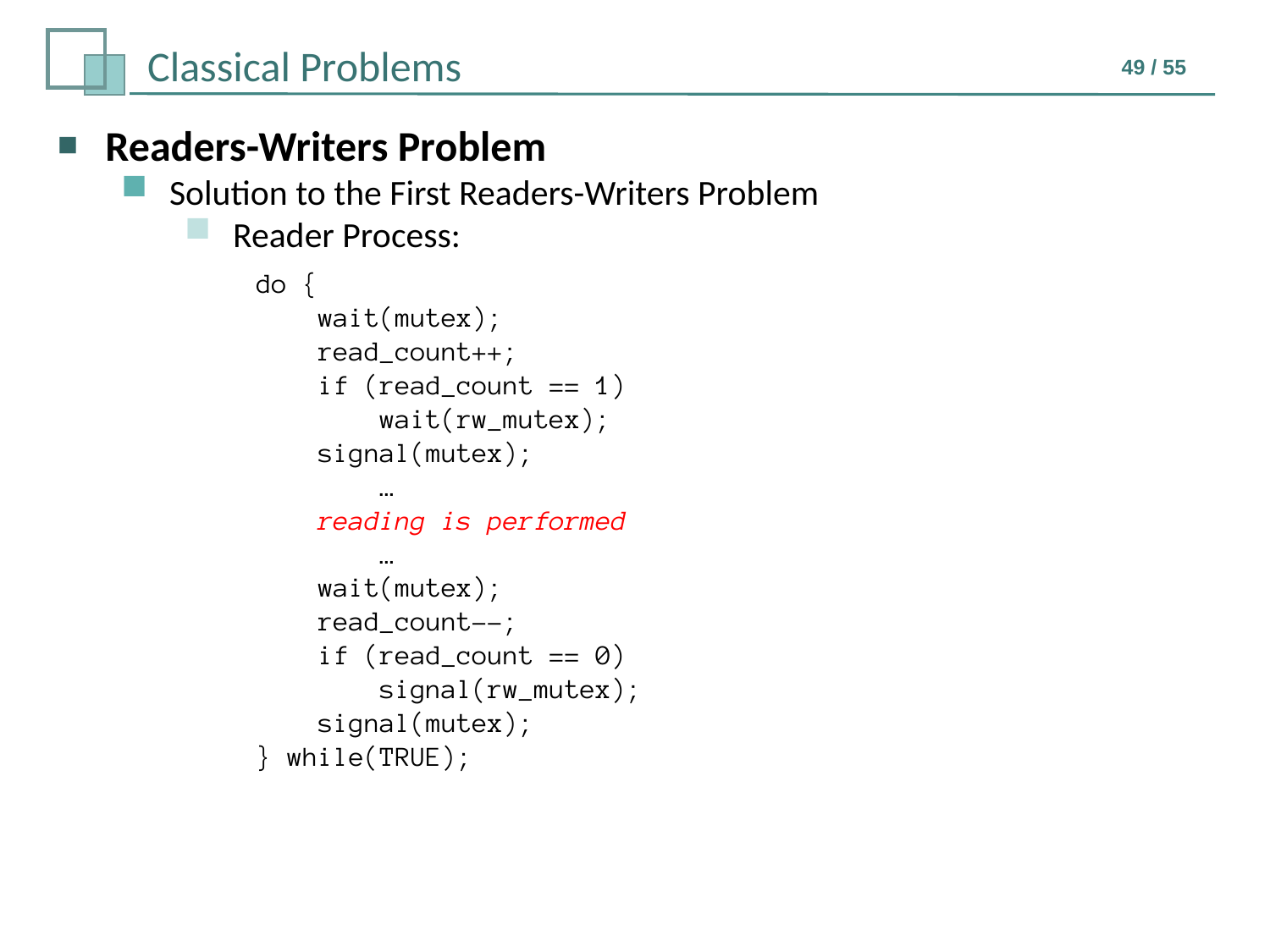

Readers-Writers Problem
Solution to the First Readers-Writers Problem
Reader Process:
do {
    wait(mutex);
    read_count++;
    if (read_count == 1)
        wait(rw_mutex);
    signal(mutex);
        …
    reading is performed
        …
    wait(mutex);
    read_count--;
    if (read_count == 0)
        signal(rw_mutex);
    signal(mutex);
} while(TRUE);